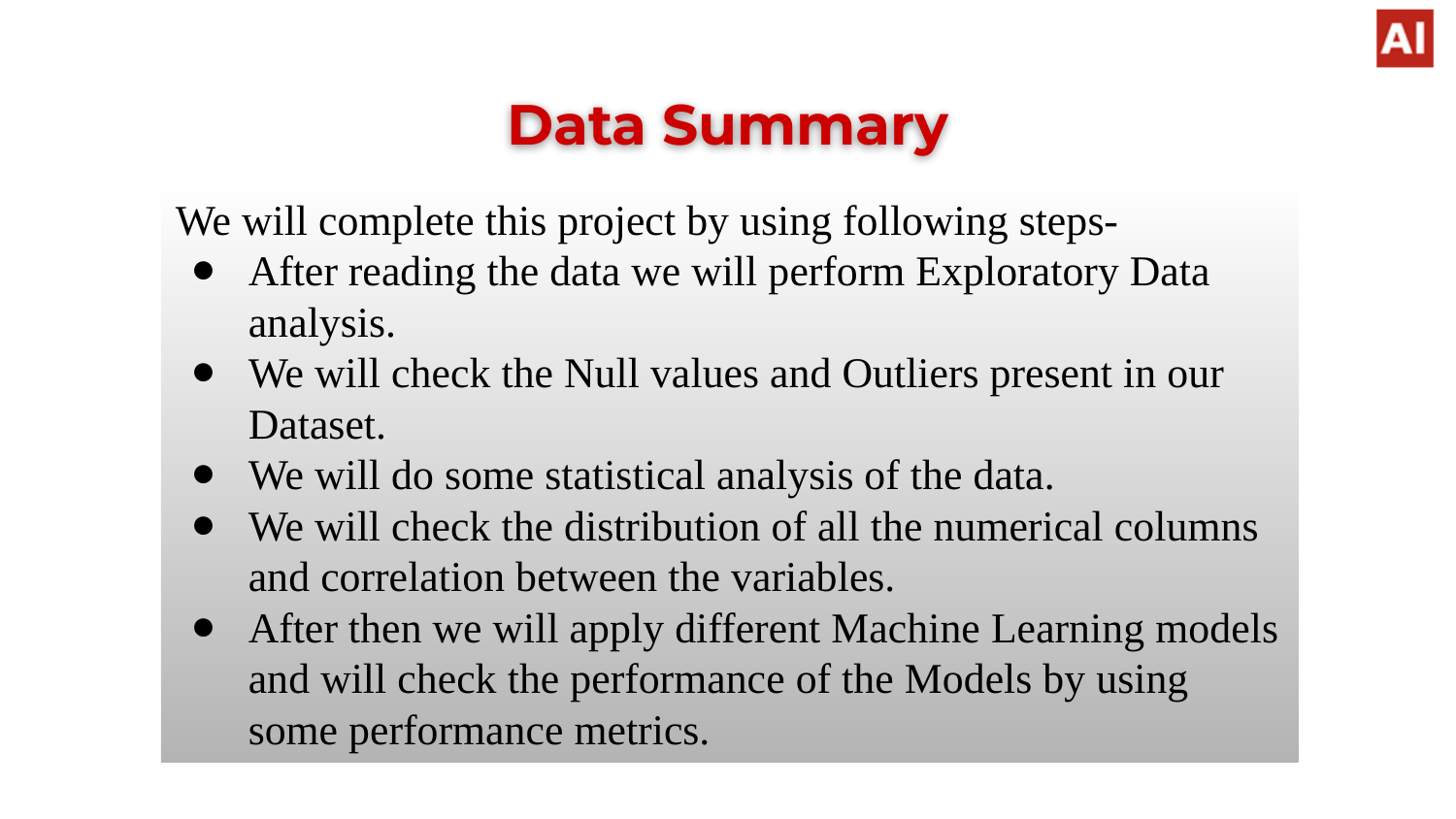

Data Summary
We will complete this project by using following steps-
After reading the data we will perform Exploratory Data analysis.
We will check the Null values and Outliers present in our Dataset.
We will do some statistical analysis of the data.
We will check the distribution of all the numerical columns and correlation between the variables.
After then we will apply different Machine Learning models and will check the performance of the Models by using some performance metrics.